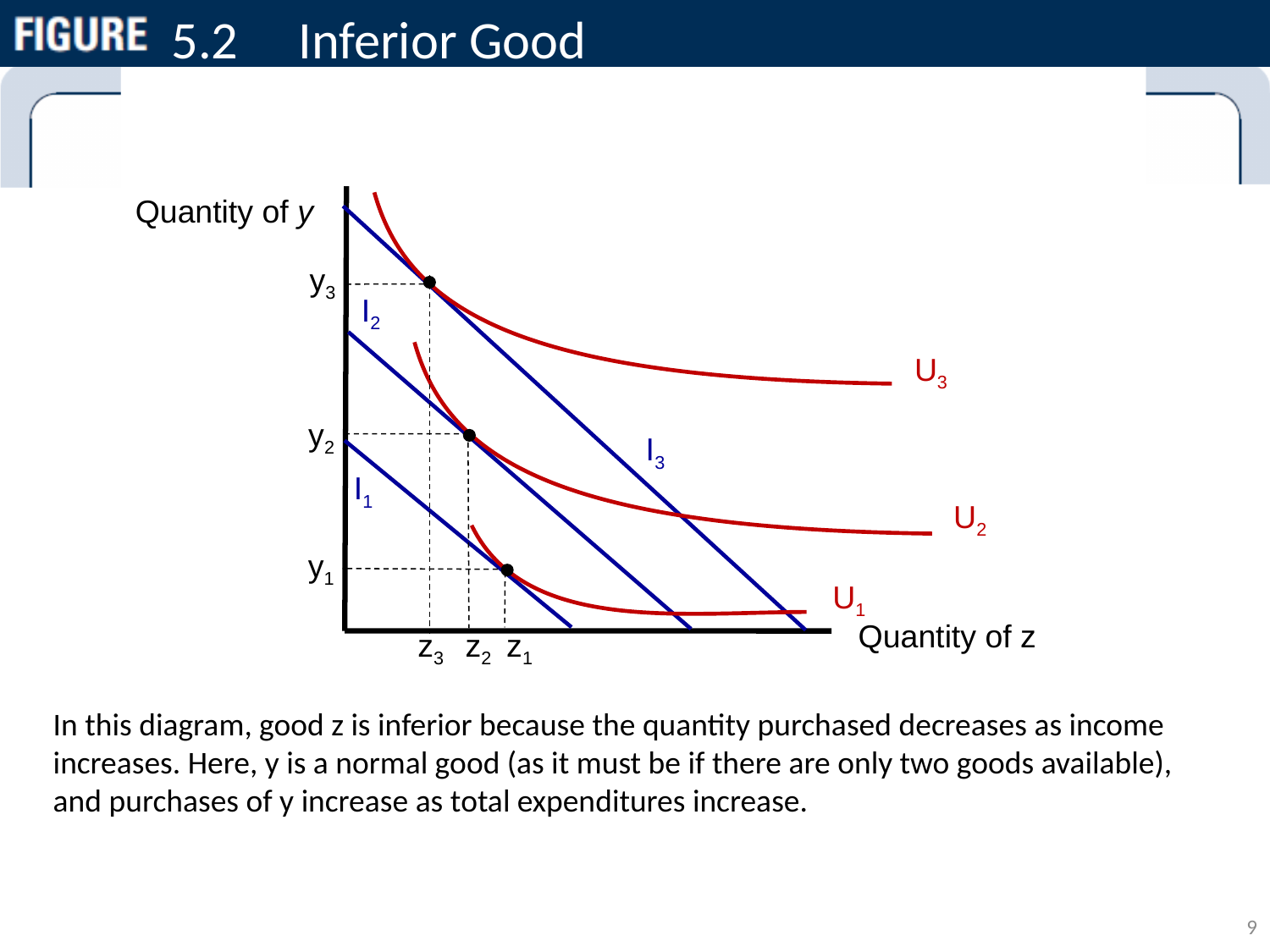

# 5.2	Inferior Good
Quantity of y

Quantity of z

U3

I3
y3

z3
I2

U2
y2

z2

I1

U1
y1

z1
In this diagram, good z is inferior because the quantity purchased decreases as income increases. Here, y is a normal good (as it must be if there are only two goods available), and purchases of y increase as total expenditures increase.
9